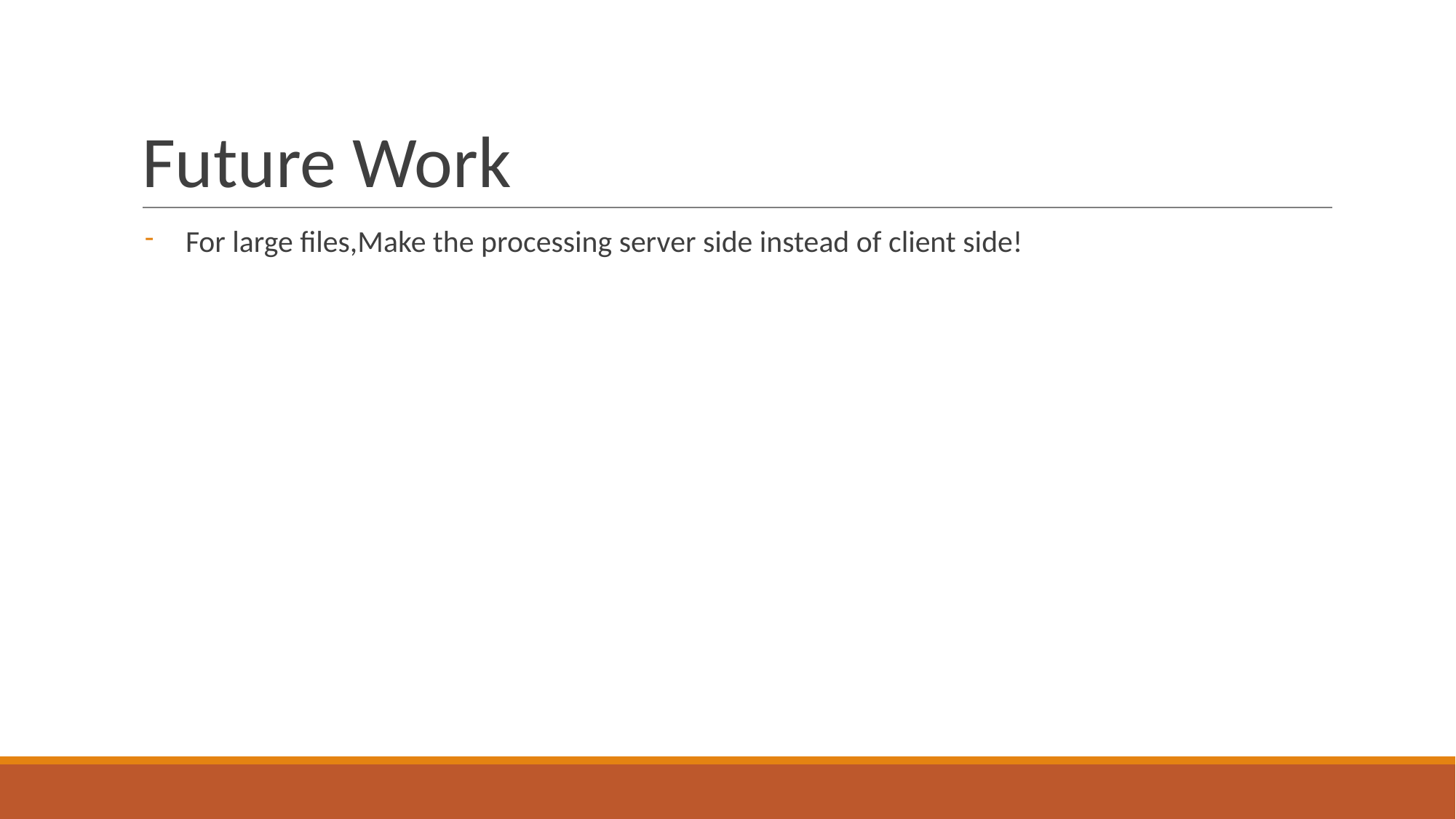

# Future Work
For large files,Make the processing server side instead of client side!